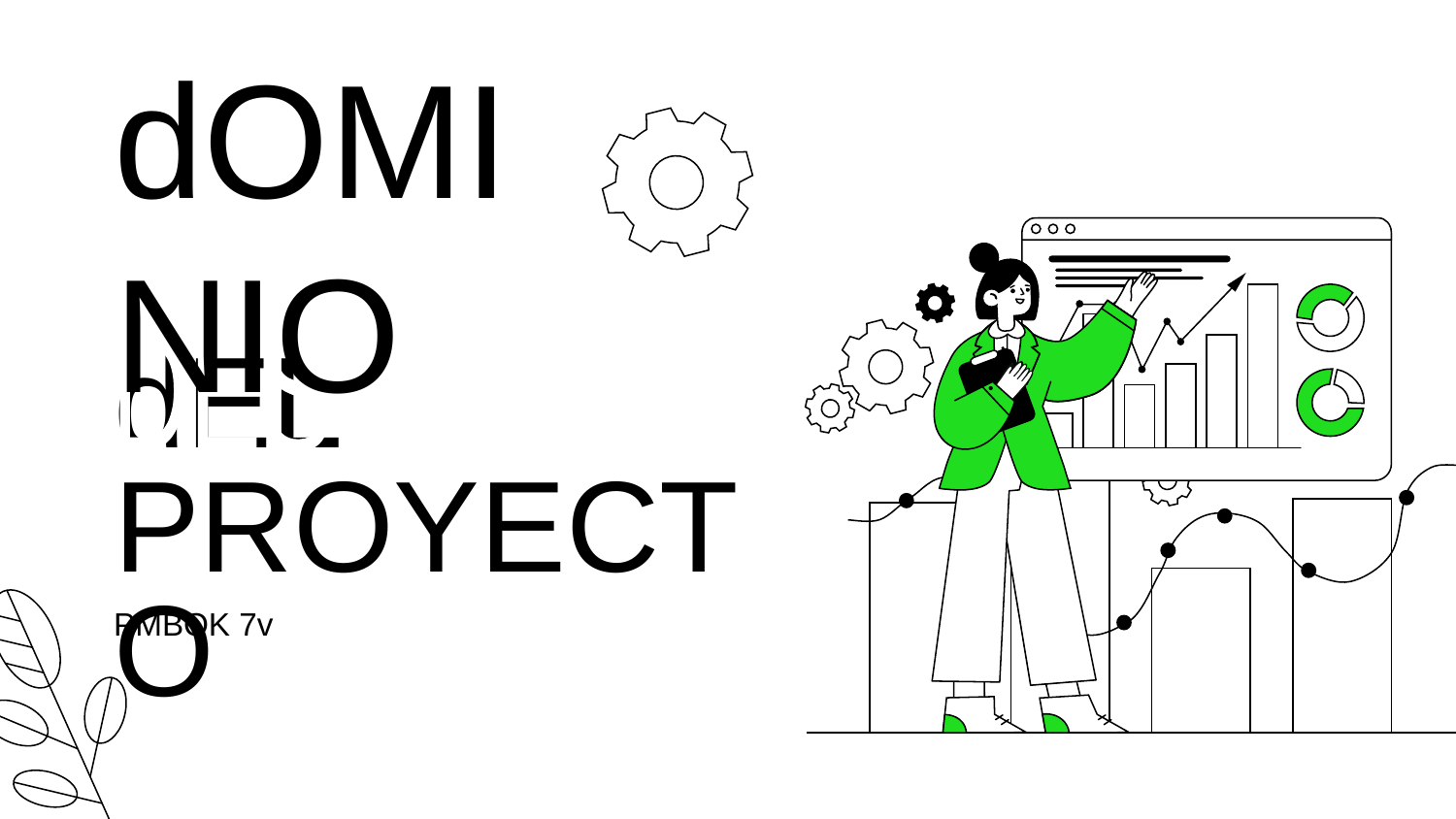

dOMINIO

DESEMPEÑO

# dEL PROYECTO
PMBOK 7v